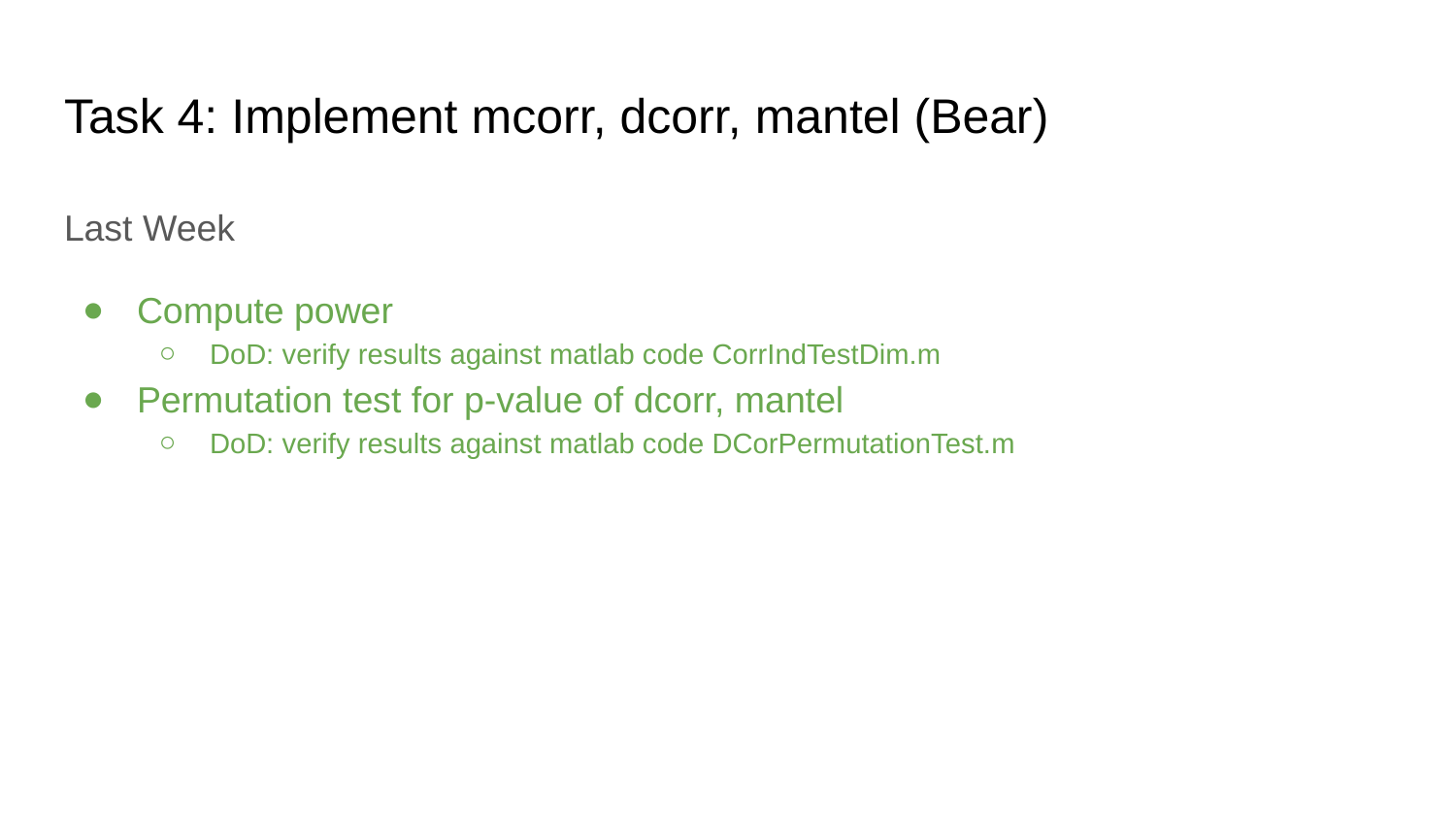

# Task 4: Implement mcorr, dcorr, mantel (Bear)

Last Week
Compute power
DoD: verify results against matlab code CorrIndTestDim.m
Permutation test for p-value of dcorr, mantel
DoD: verify results against matlab code DCorPermutationTest.m